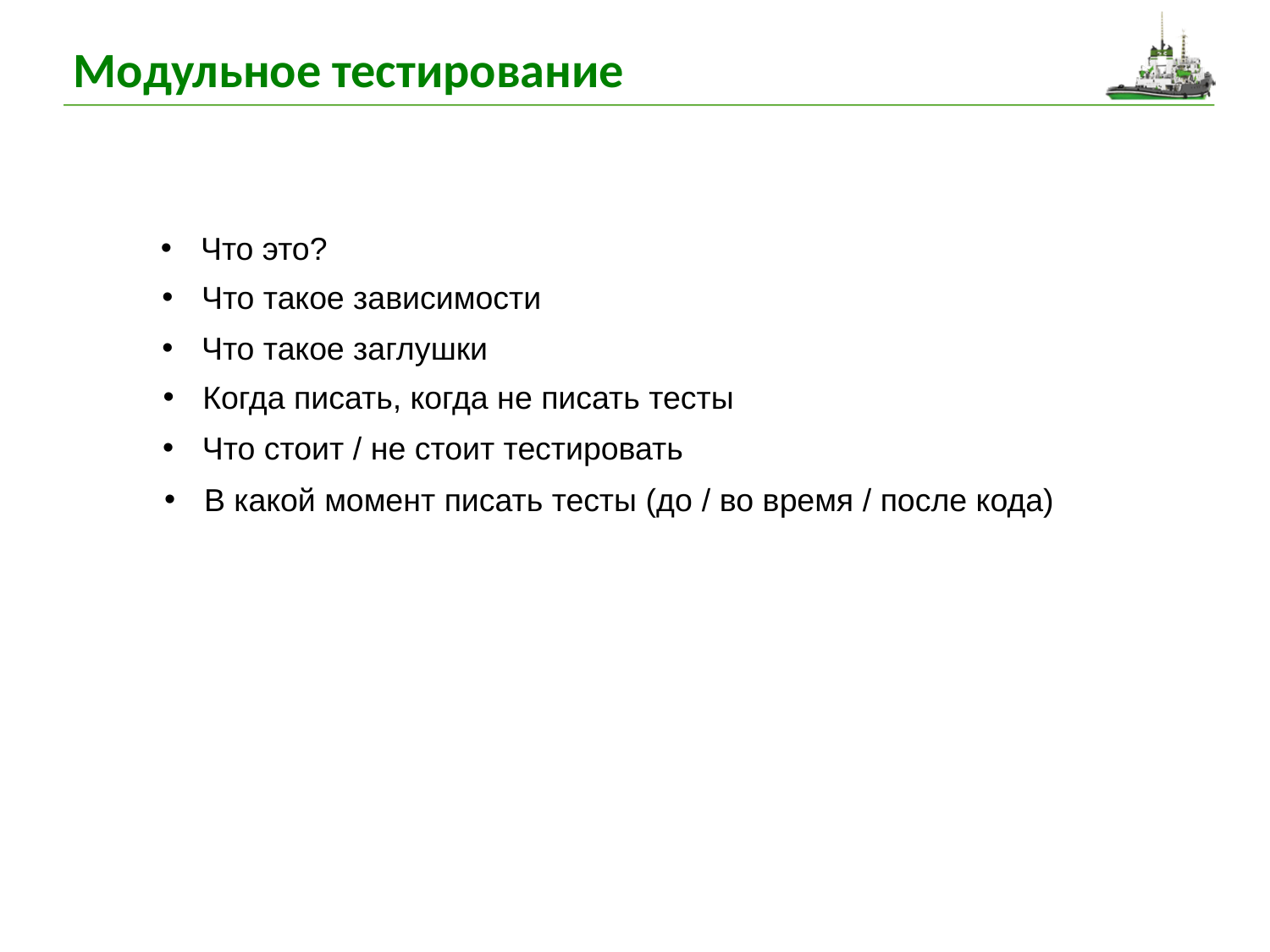

# Модульное тестирование
Что это?
Что такое зависимости
Что такое заглушки
Когда писать, когда не писать тесты
Что стоит / не стоит тестировать
В какой момент писать тесты (до / во время / после кода)